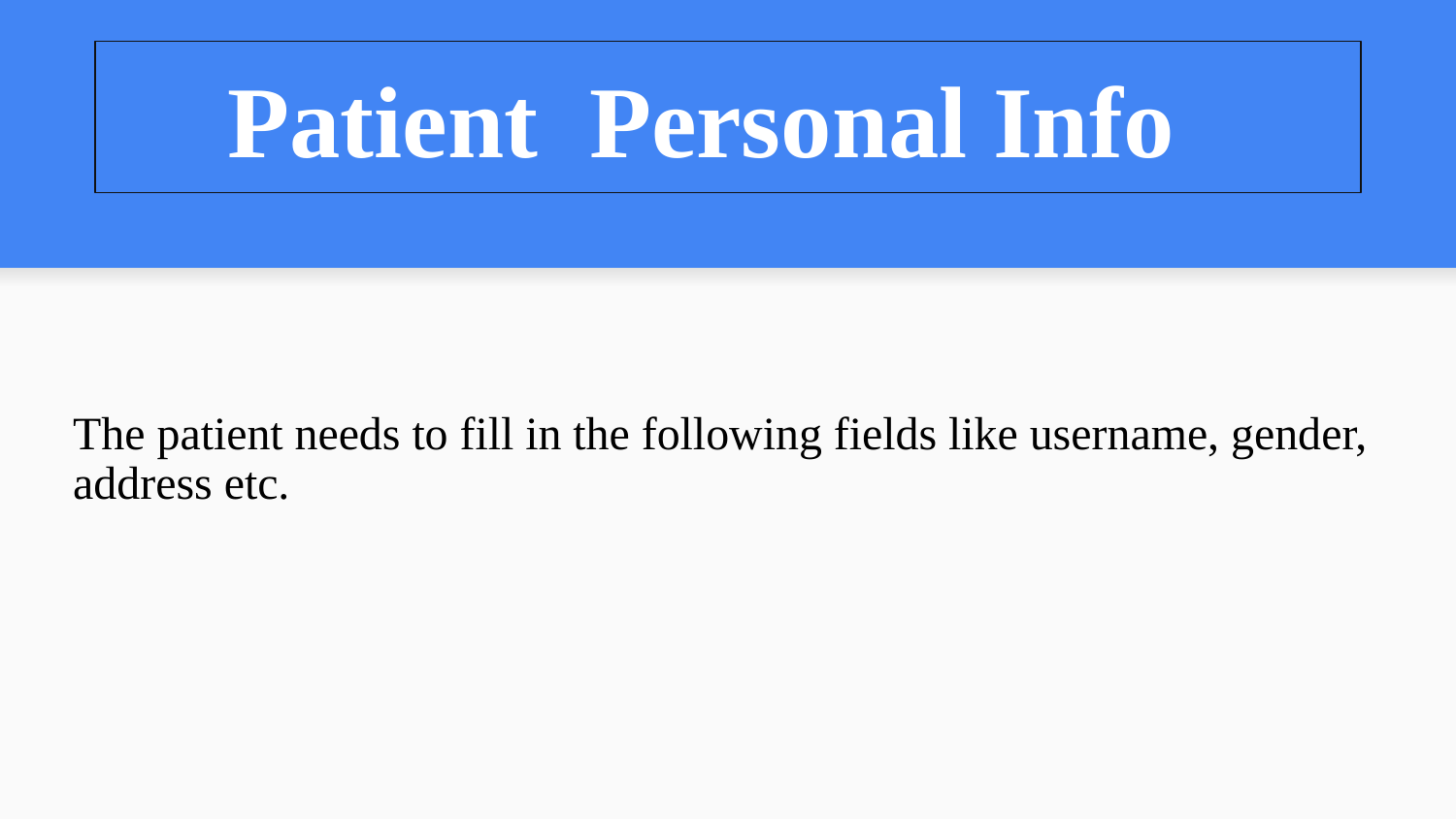

# Patient  Personal Info
The patient needs to fill in the following fields like username, gender, address etc.